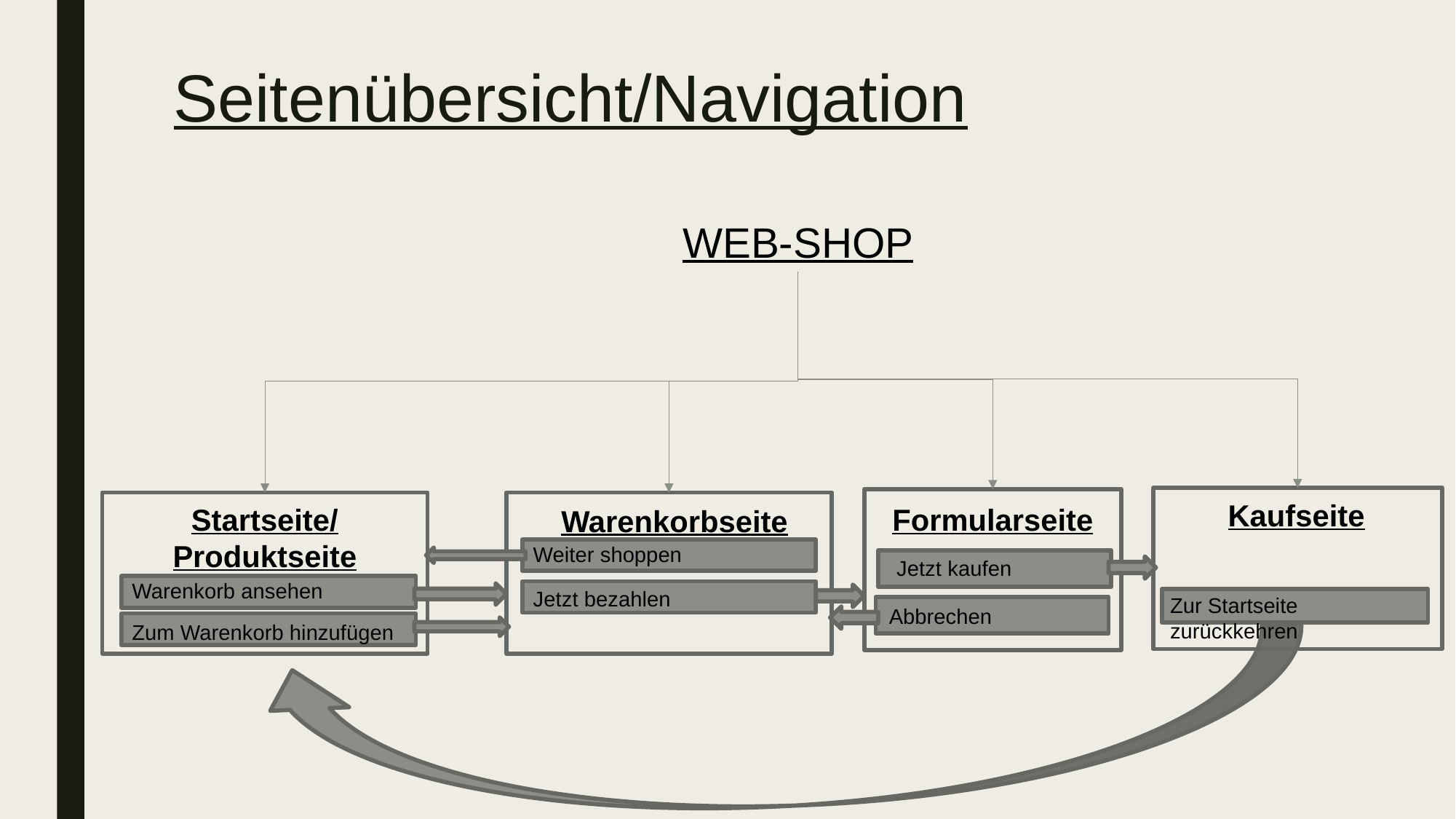

# Seitenübersicht/Navigation

WEB-SHOP

Kaufseite

Startseite/
Produktseite
Formularseite
Warenkorbseite
Weiter shoppen

Jetzt kaufen

Warenkorb ansehen

Jetzt bezahlen

Zur Startseite zurückkehren

Abbrechen

Zum Warenkorb hinzufügen